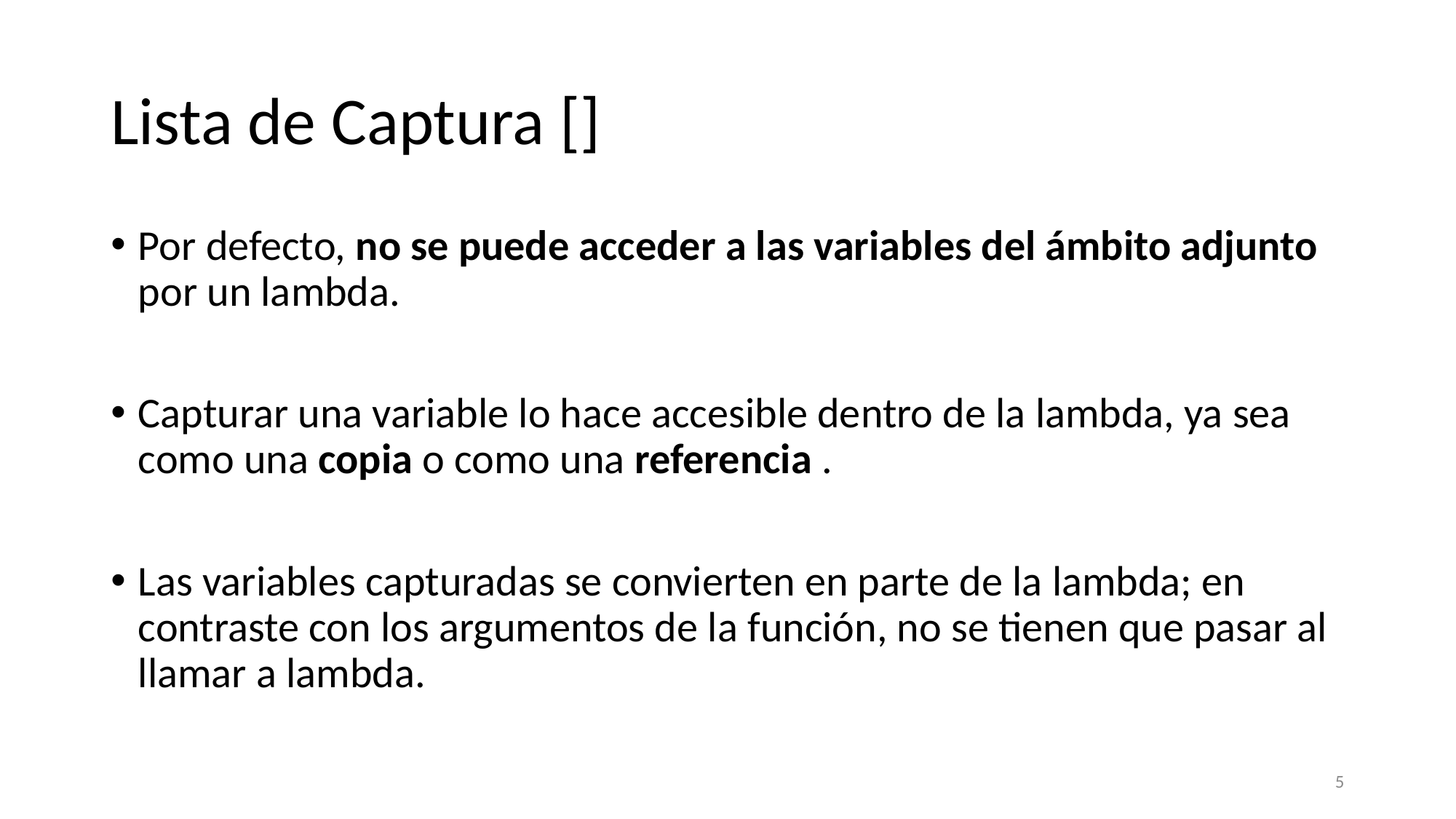

# Lista de Captura []
Por defecto, no se puede acceder a las variables del ámbito adjunto por un lambda.

Capturar una variable lo hace accesible dentro de la lambda, ya sea como una copia o como una referencia .

Las variables capturadas se convierten en parte de la lambda; en contraste con los argumentos de la función, no se tienen que pasar al llamar a lambda.
5